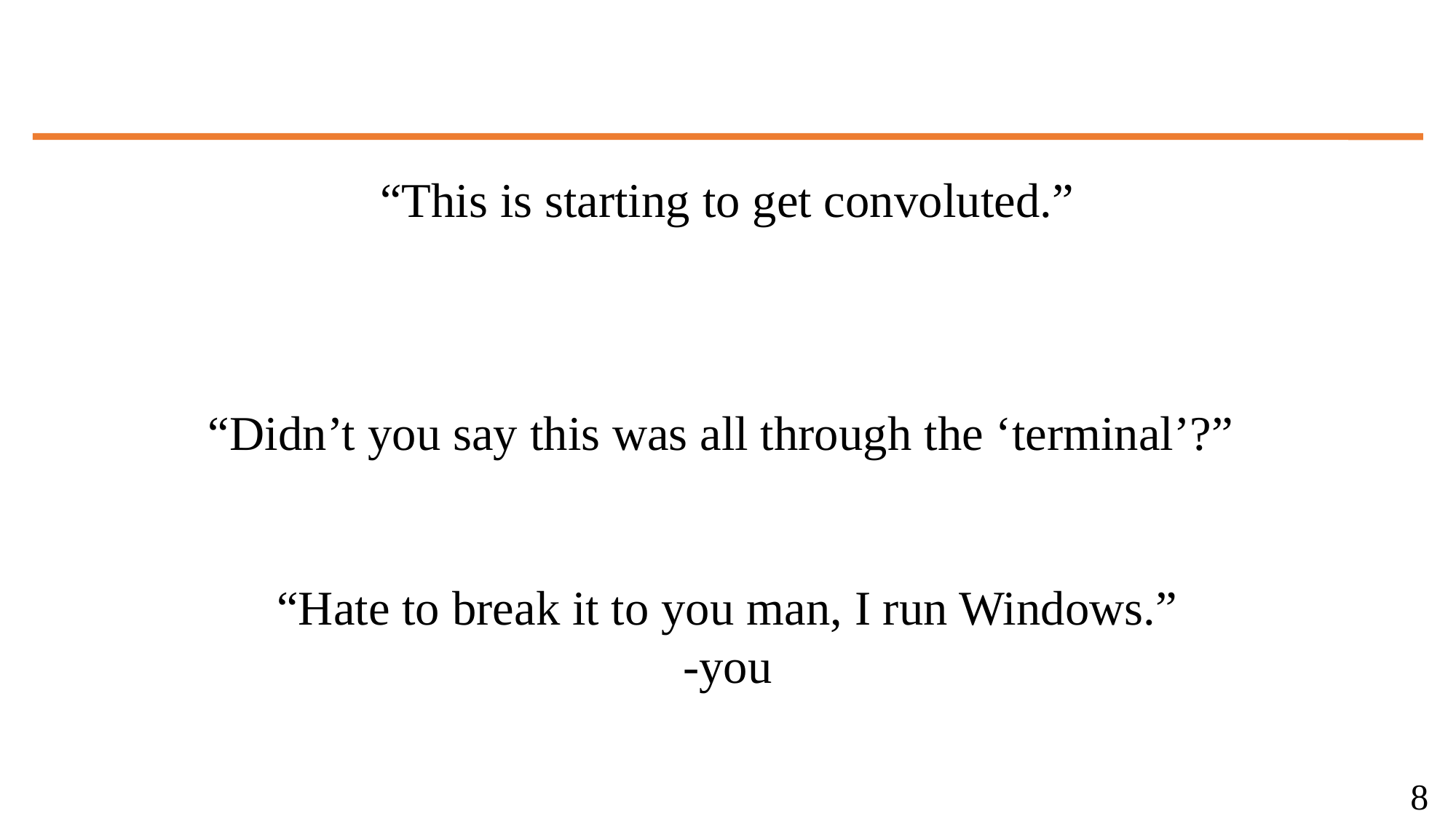

#

“This is starting to get convoluted.”

“Didn’t you say this was all through the ‘terminal’?”

“Hate to break it to you man, I run Windows.”
-you
8